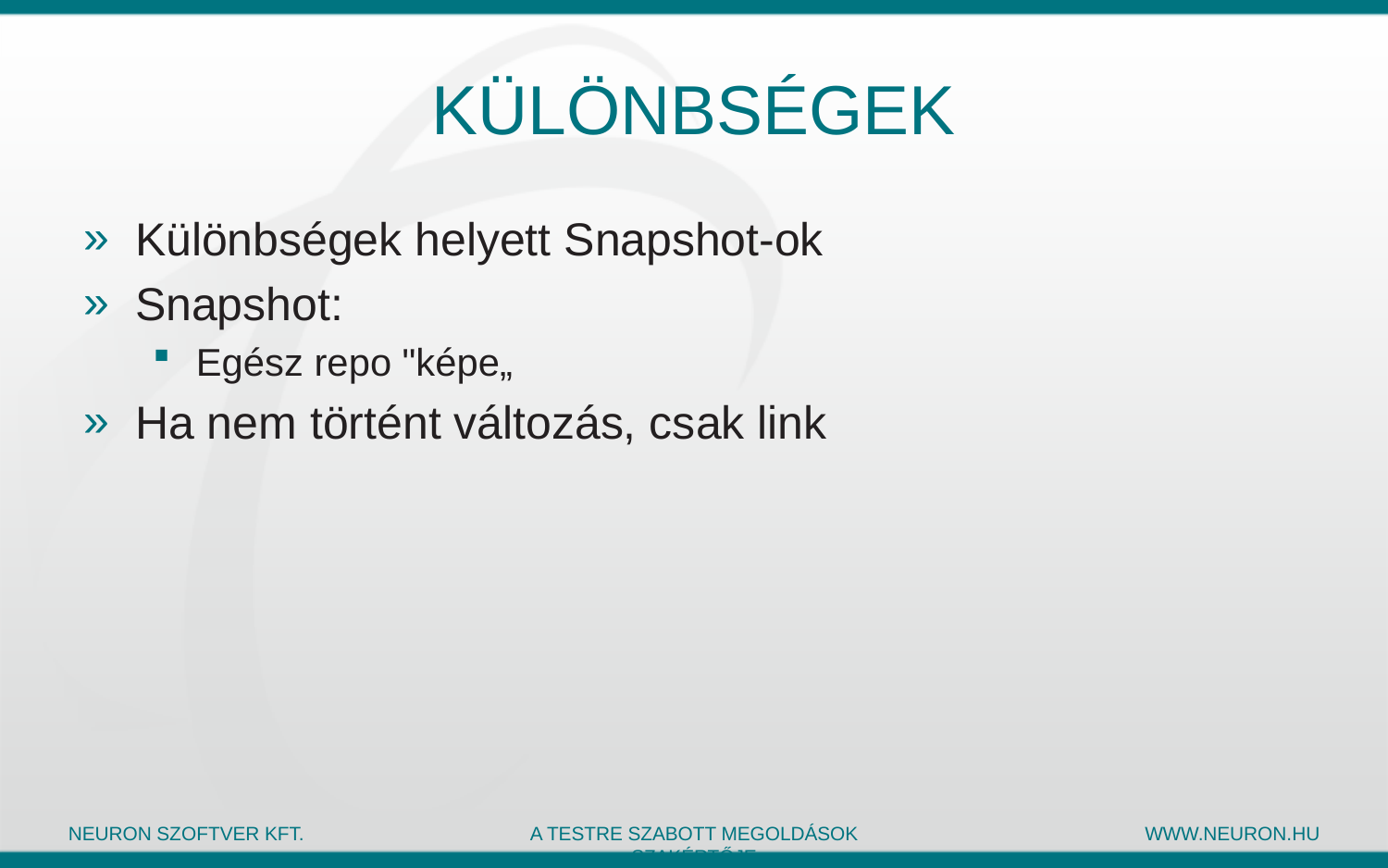

# különbségek
Különbségek helyett Snapshot-ok
Snapshot:
Egész repo "képe„
Ha nem történt változás, csak link